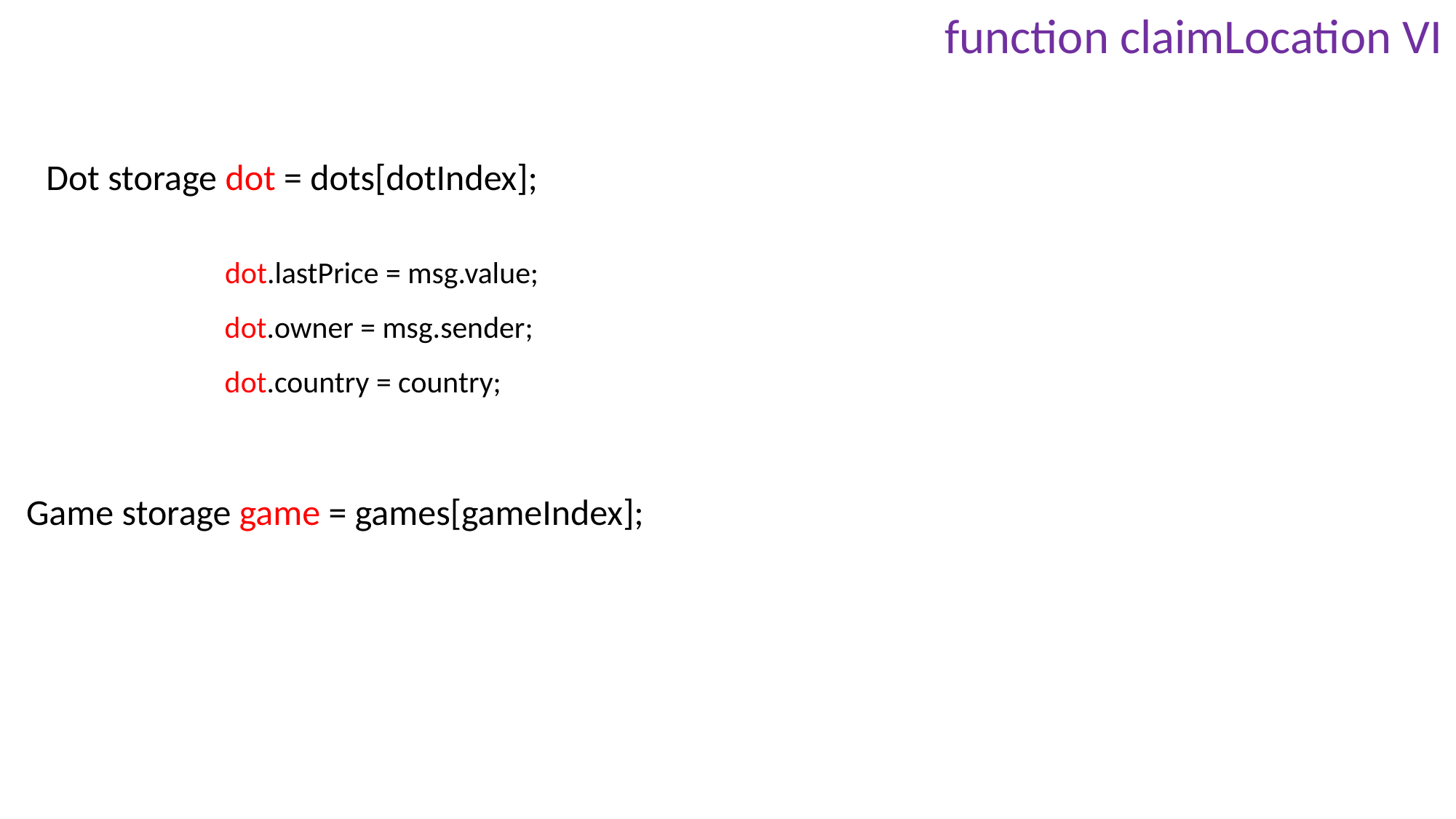

function claimLocation VI
Dot storage dot = dots[dotIndex];
         dot.lastPrice = msg.value;
        dot.owner = msg.sender;
        dot.country = country;

Game storage game = games[gameIndex];